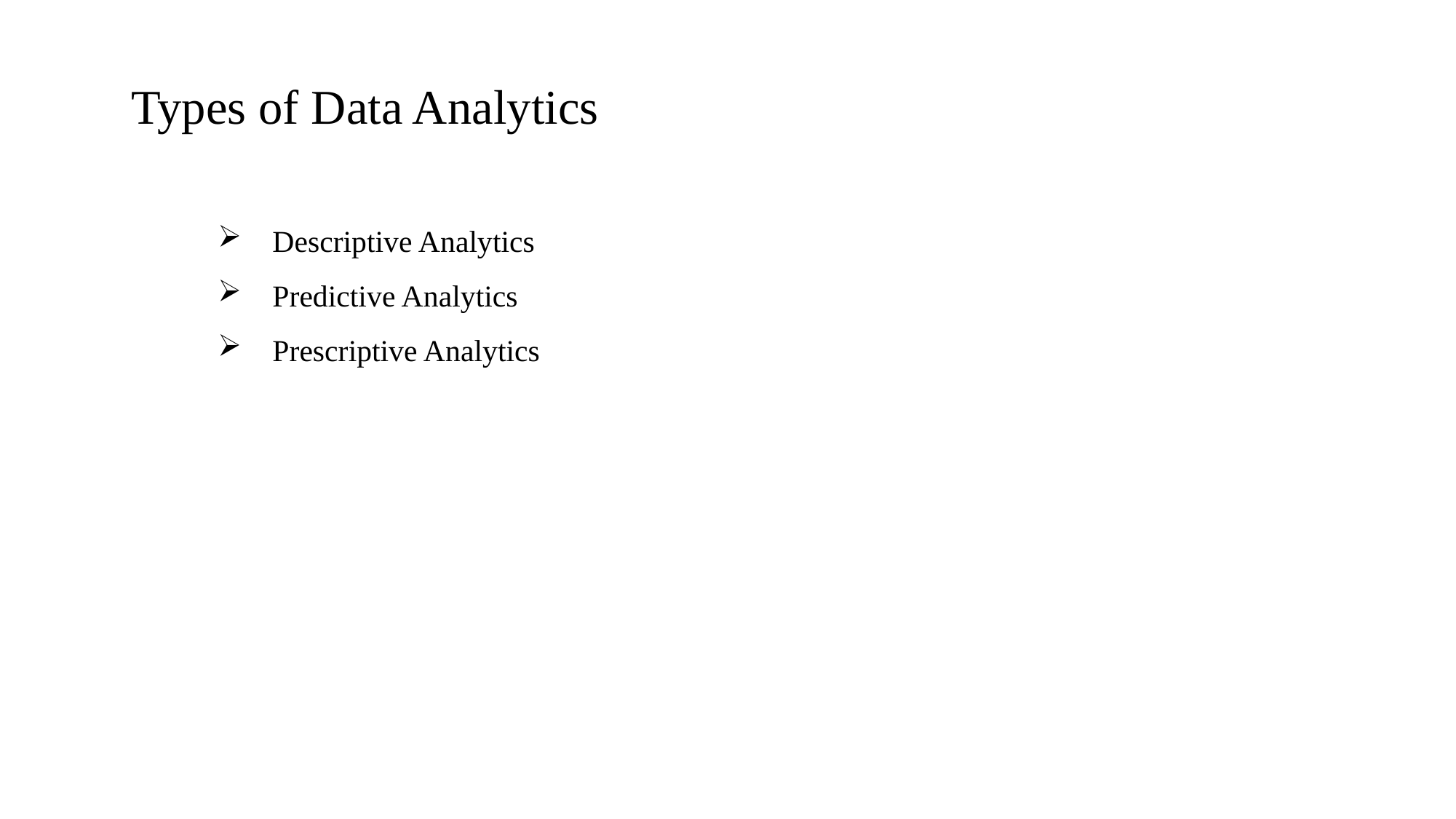

Types of Data Analytics

Descriptive Analytics
Predictive Analytics
Prescriptive Analytics